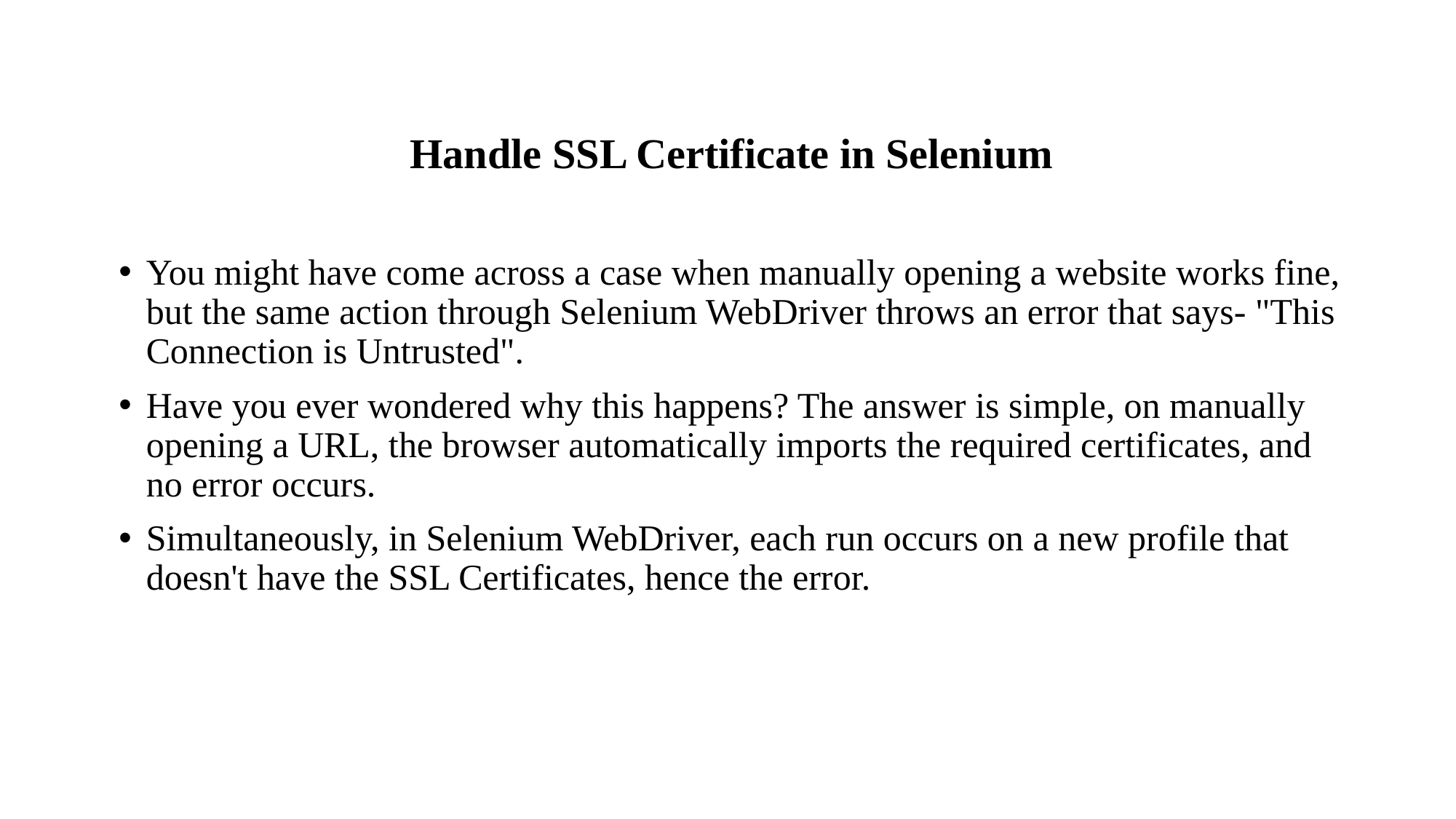

Handle SSL Certificate in Selenium

You might have come across a case when manually opening a website works fine, but the same action through Selenium WebDriver throws an error that says- "This Connection is Untrusted".
Have you ever wondered why this happens? The answer is simple, on manually opening a URL, the browser automatically imports the required certificates, and no error occurs.
Simultaneously, in Selenium WebDriver, each run occurs on a new profile that doesn't have the SSL Certificates, hence the error.